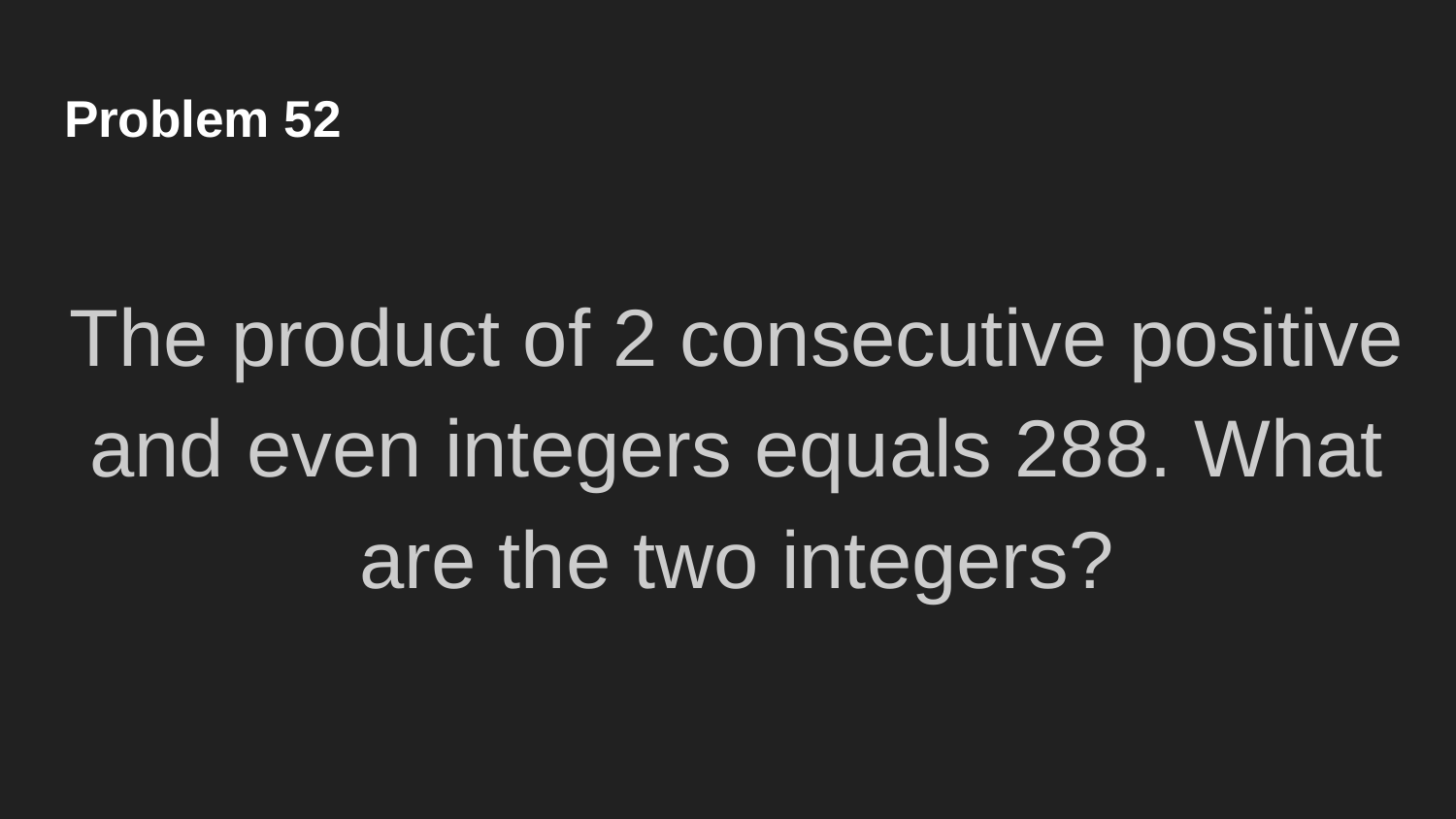

# Problem 52
The product of 2 consecutive positive and even integers equals 288. What are the two integers?